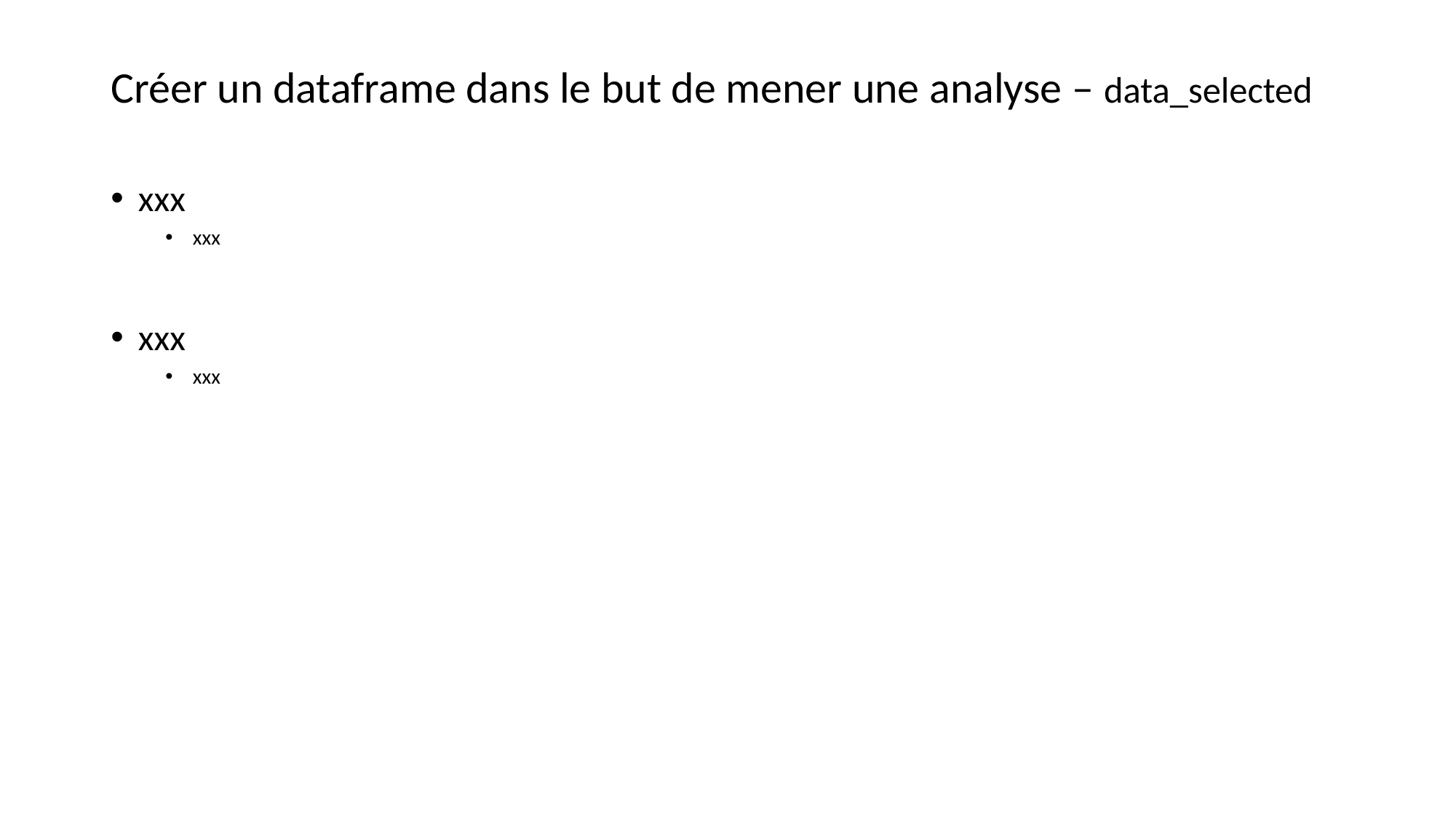

# Créer un dataframe dans le but de mener une analyse – data_selected
xxx
xxx

xxx
xxx